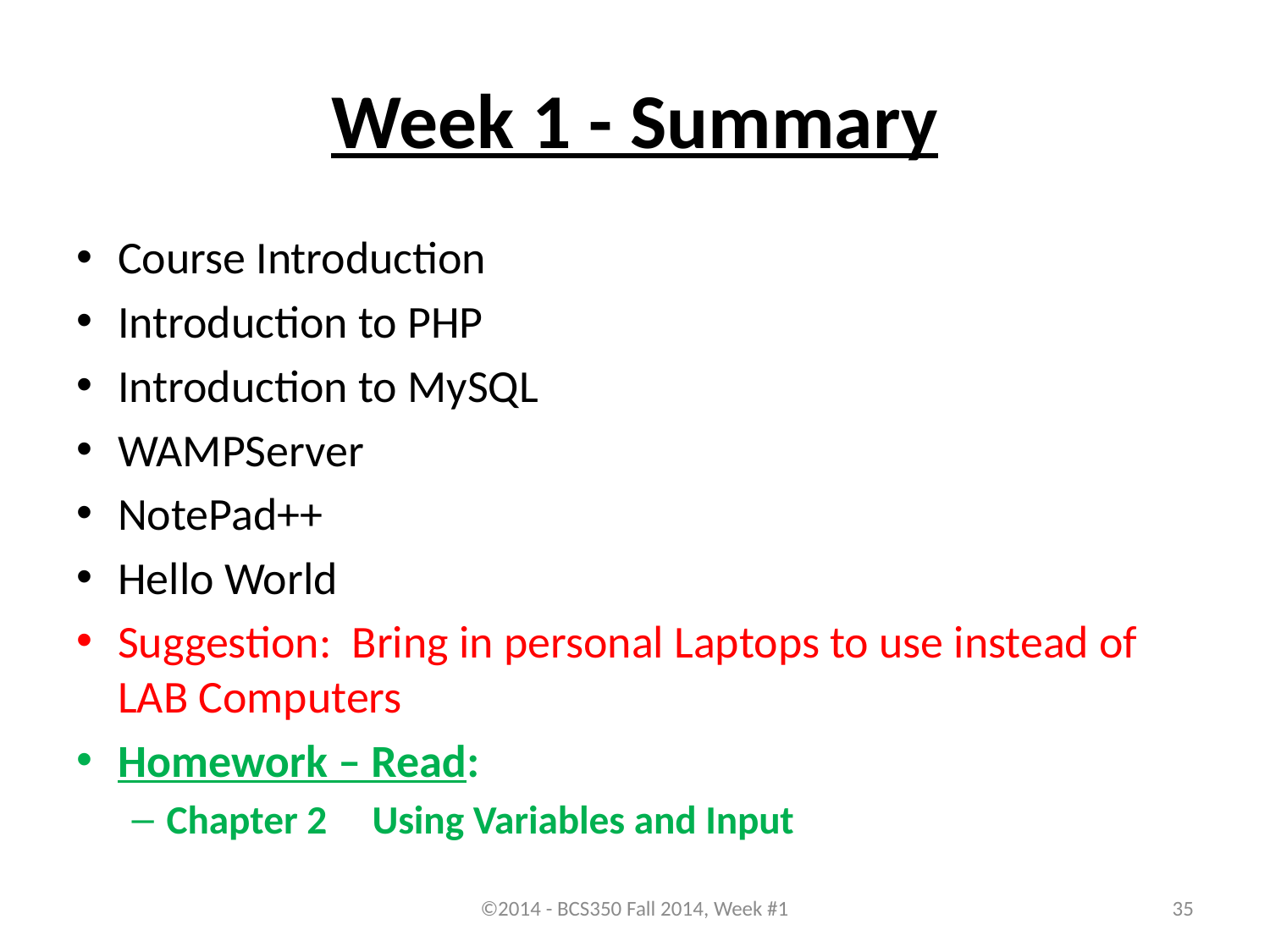

# Week 1 - Summary
Course Introduction
Introduction to PHP
Introduction to MySQL
WAMPServer
NotePad++
Hello World
Suggestion:  Bring in personal Laptops to use instead of LAB Computers
Homework – Read:
Chapter 2	Using Variables and Input
©2014 - BCS350 Fall 2014, Week #1
35